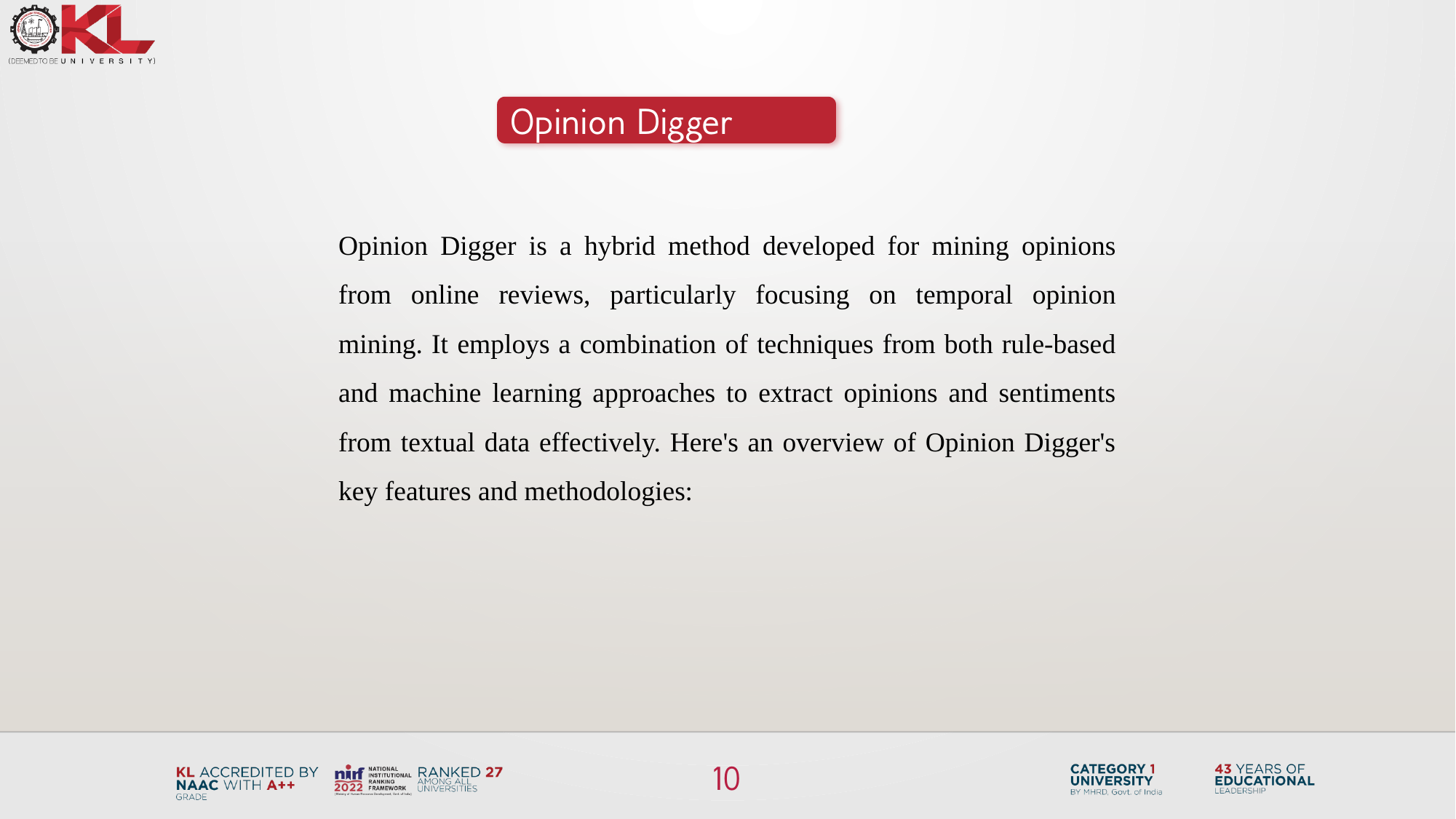

Opinion Digger
Opinion Digger is a hybrid method developed for mining opinions from online reviews, particularly focusing on temporal opinion mining. It employs a combination of techniques from both rule-based and machine learning approaches to extract opinions and sentiments from textual data effectively. Here's an overview of Opinion Digger's key features and methodologies:
10